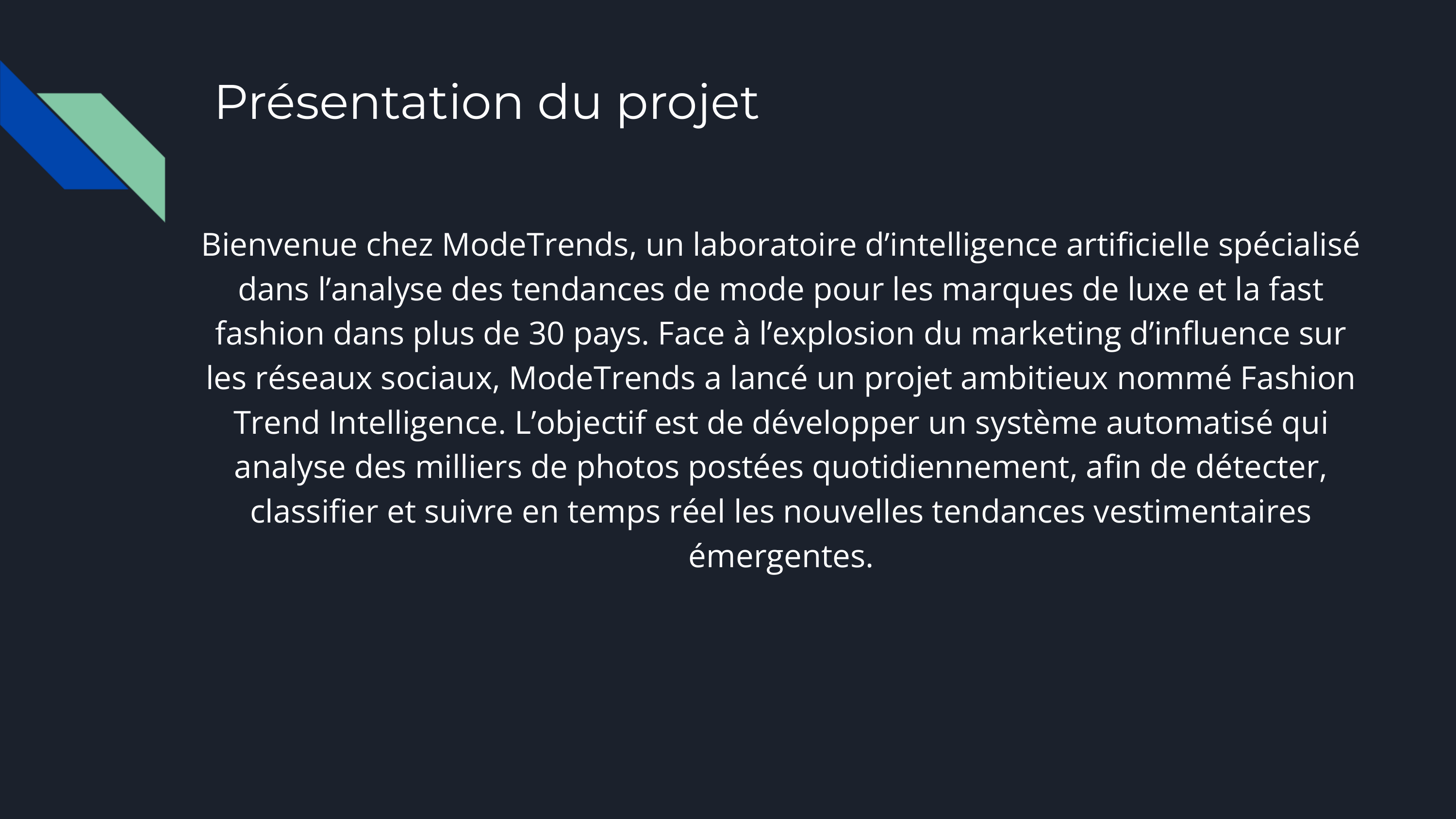

Présentation du projet
Bienvenue chez ModeTrends, un laboratoire d’intelligence artificielle spécialisé dans l’analyse des tendances de mode pour les marques de luxe et la fast fashion dans plus de 30 pays. Face à l’explosion du marketing d’influence sur les réseaux sociaux, ModeTrends a lancé un projet ambitieux nommé Fashion Trend Intelligence. L’objectif est de développer un système automatisé qui analyse des milliers de photos postées quotidiennement, afin de détecter, classifier et suivre en temps réel les nouvelles tendances vestimentaires émergentes.